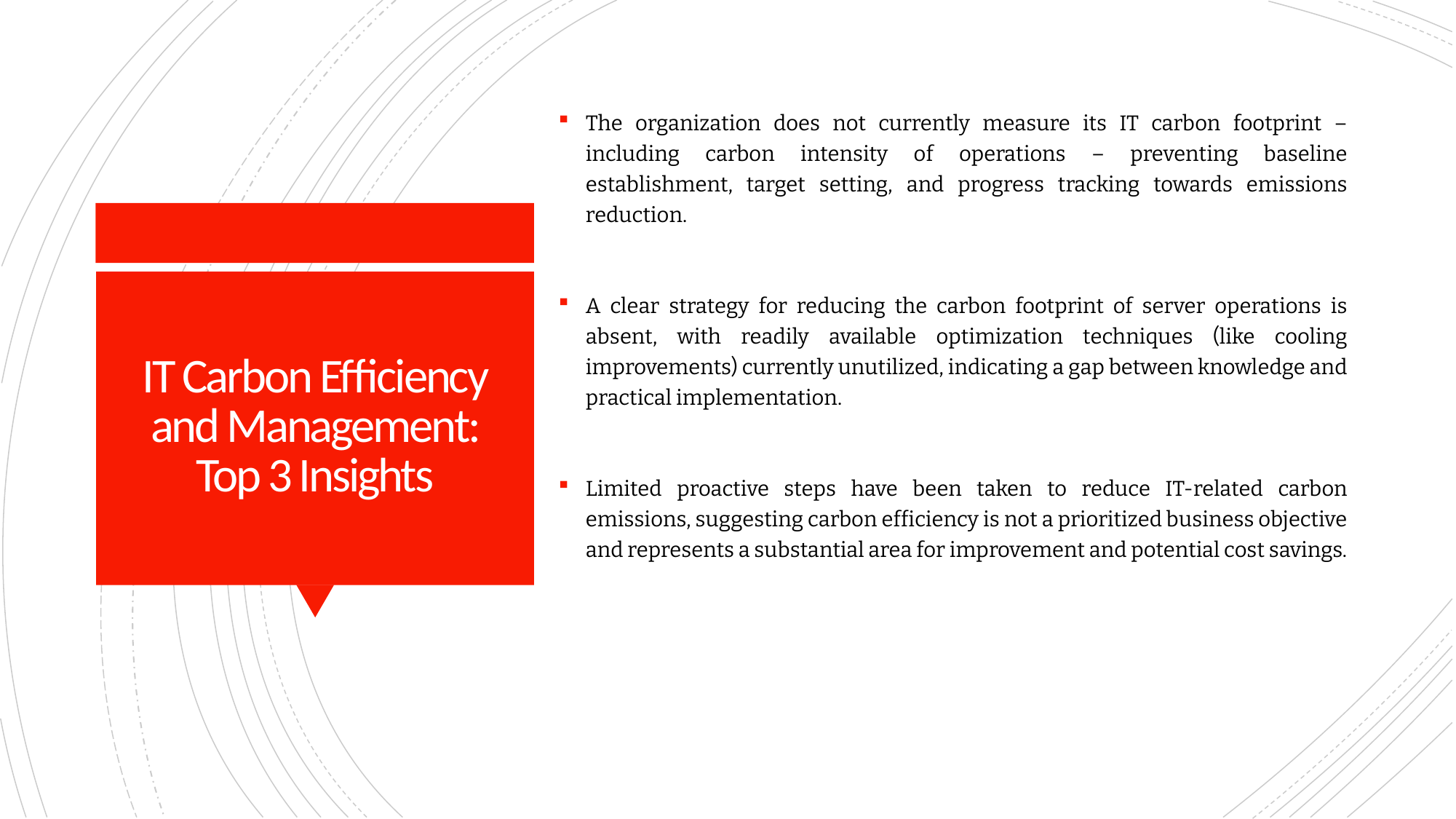

The organization does not currently measure its IT carbon footprint – including carbon intensity of operations – preventing baseline establishment, target setting, and progress tracking towards emissions reduction.

A clear strategy for reducing the carbon footprint of server operations is absent, with readily available optimization techniques (like cooling improvements) currently unutilized, indicating a gap between knowledge and practical implementation.

Limited proactive steps have been taken to reduce IT-related carbon emissions, suggesting carbon efficiency is not a prioritized business objective and represents a substantial area for improvement and potential cost savings.
# IT Carbon Efficiency and Management: Top 3 Insights